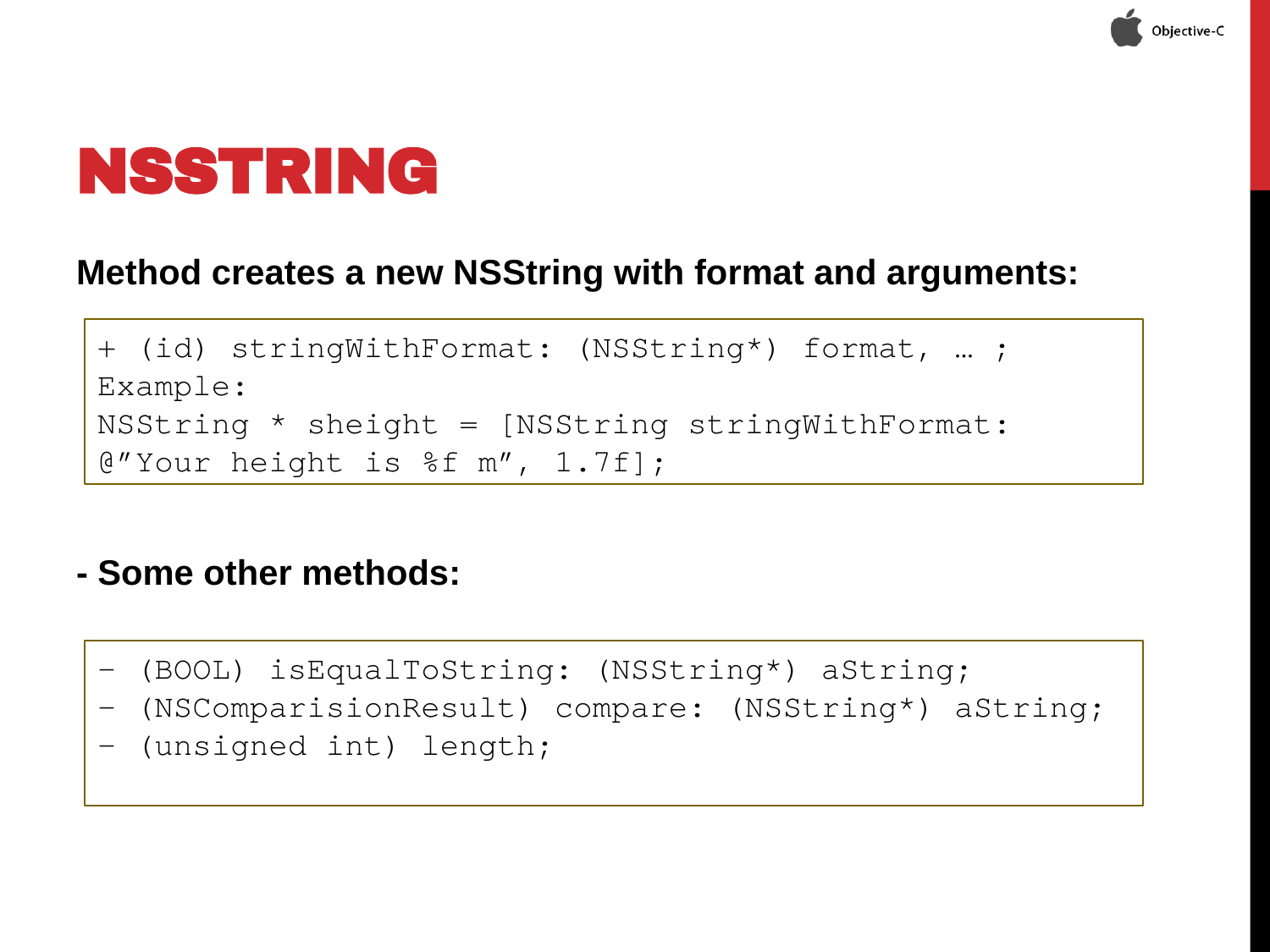

# NSString
Method creates a new NSString with format and arguments:

- Some other methods:

+ (id) stringWithFormat: (NSString*) format, … ;
Example:
NSString * sheight = [NSString stringWithFormat: @”Your height is %f m”, 1.7f];
- (BOOL) isEqualToString: (NSString*) aString;
- (NSComparisionResult) compare: (NSString*) aString;
- (unsigned int) length;